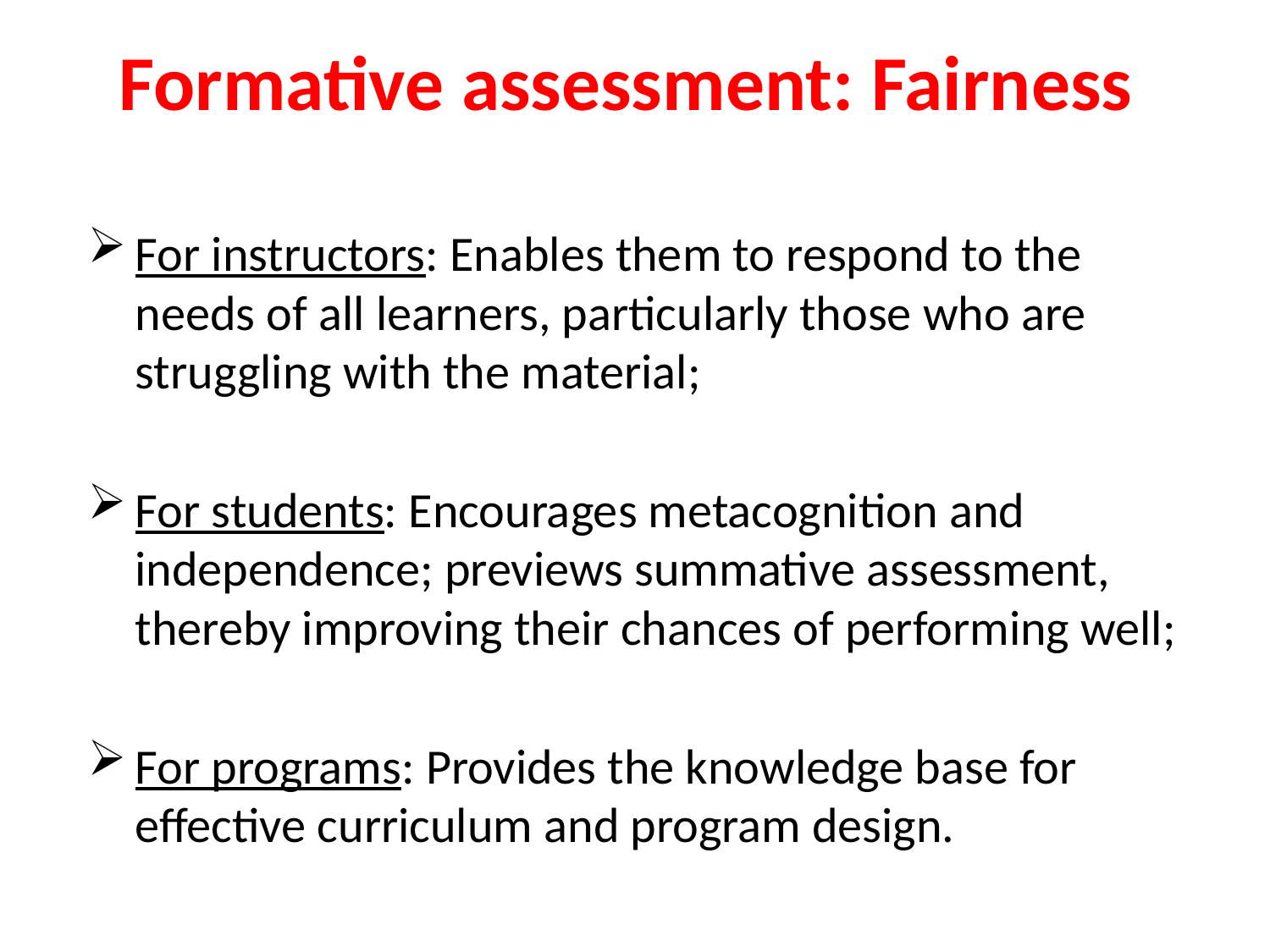

# Formative assessment: Fairness
For instructors: Enables them to respond to the needs of all learners, particularly those who are struggling with the material;

For students: Encourages metacognition and independence; previews summative assessment, thereby improving their chances of performing well;

For programs: Provides the knowledge base for effective curriculum and program design.